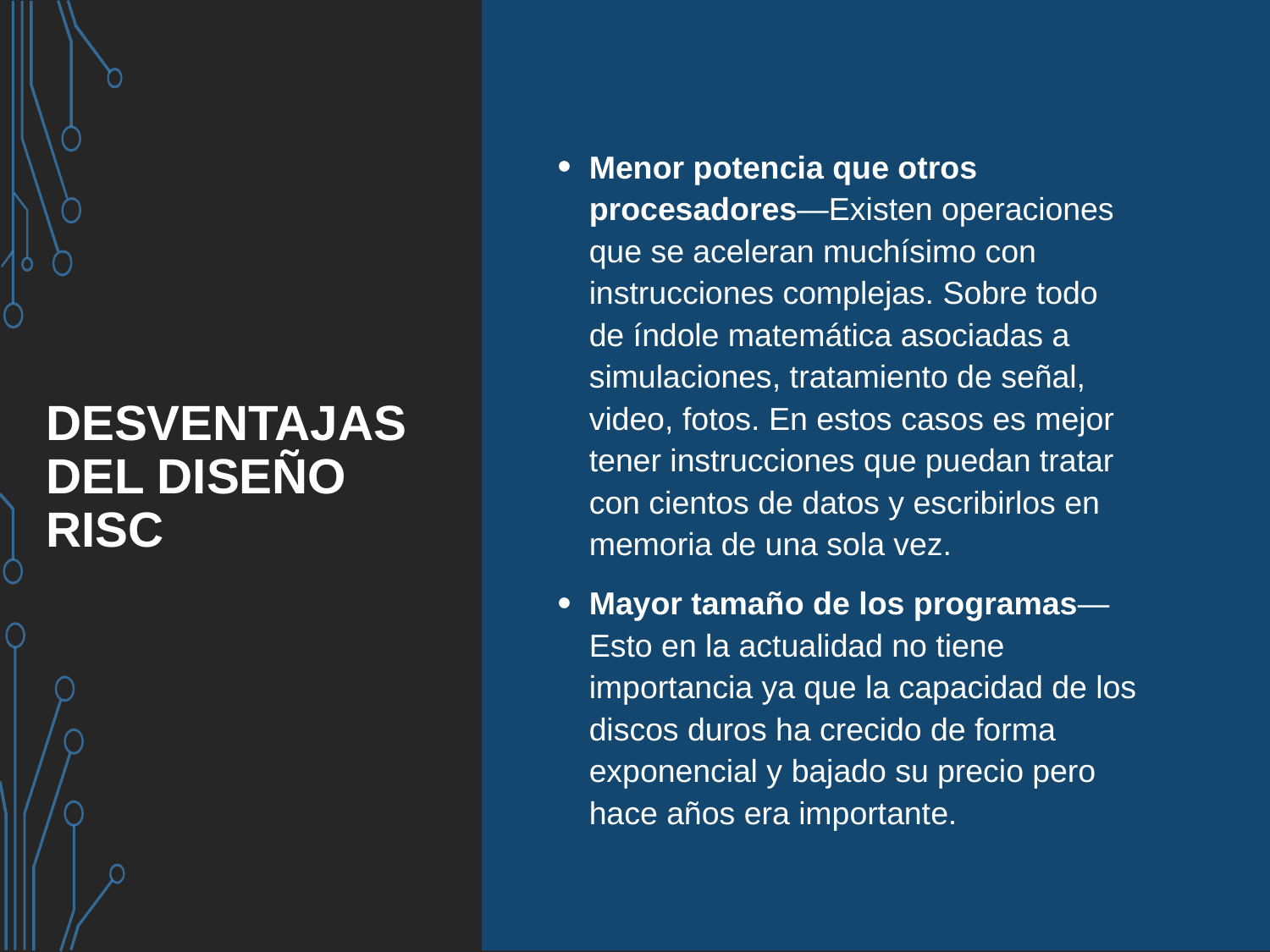

Menor potencia que otros procesadores—Existen operaciones que se aceleran muchísimo con instrucciones complejas. Sobre todo de índole matemática asociadas a simulaciones, tratamiento de señal, video, fotos. En estos casos es mejor tener instrucciones que puedan tratar con cientos de datos y escribirlos en memoria de una sola vez.
Mayor tamaño de los programas—Esto en la actualidad no tiene importancia ya que la capacidad de los discos duros ha crecido de forma exponencial y bajado su precio pero hace años era importante.

# Desventajas del diseño Risc